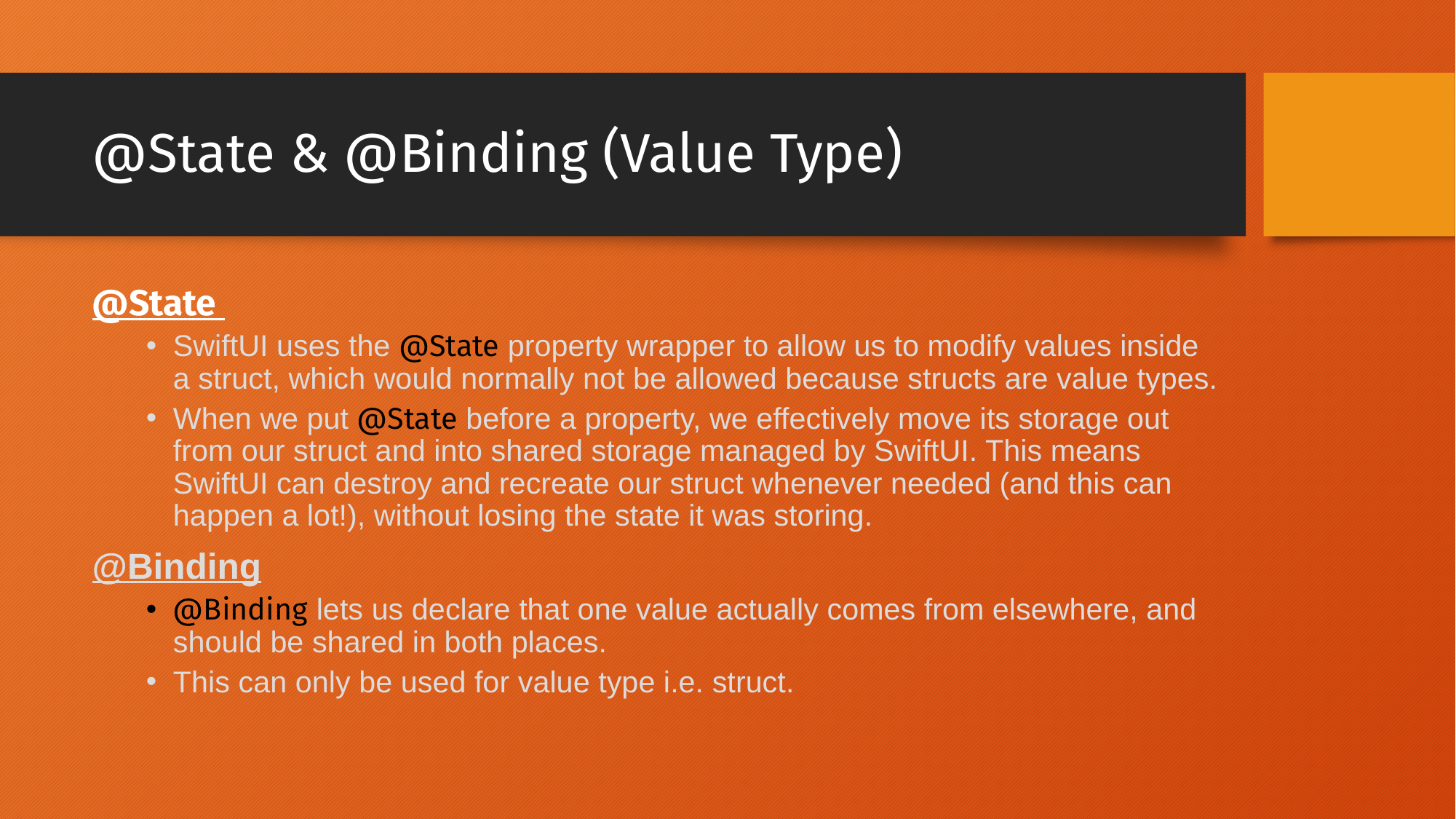

# @State & @Binding (Value Type)
@State
SwiftUI uses the @State property wrapper to allow us to modify values inside a struct, which would normally not be allowed because structs are value types.
When we put @State before a property, we effectively move its storage out from our struct and into shared storage managed by SwiftUI. This means SwiftUI can destroy and recreate our struct whenever needed (and this can happen a lot!), without losing the state it was storing.
@Binding
@Binding lets us declare that one value actually comes from elsewhere, and should be shared in both places.
This can only be used for value type i.e. struct.